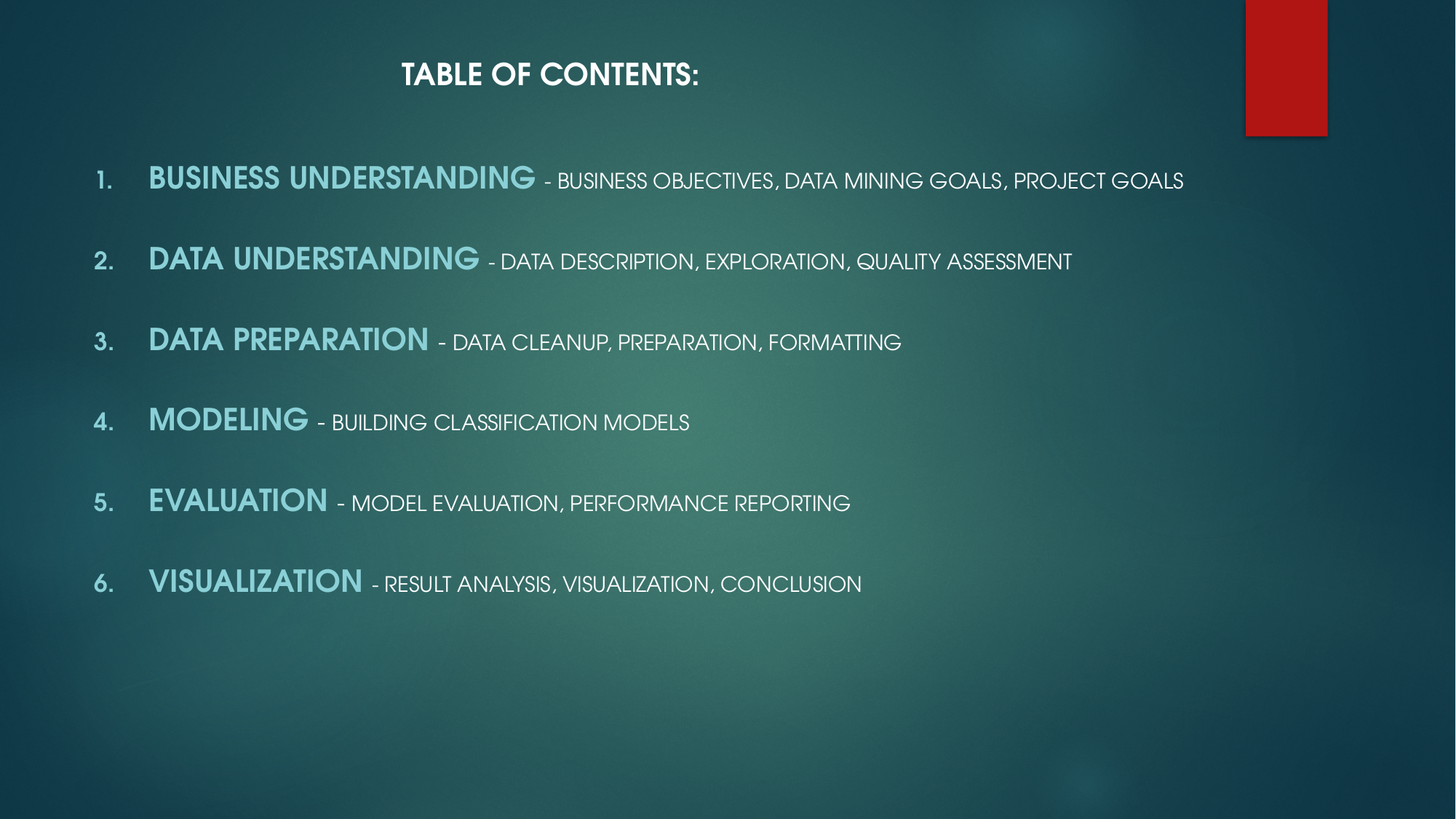

Table Of ContentS:

Business Understanding - Business objectives, Data Mining goals, project goals

Data Understanding - Data description, exploration, quality assessment

Data Preparation - Data cleanup, preparation, formatting

Modeling - Building classification models

Evaluation - Model evaluation, performance reporting

Visualization - Result analysis, visualization, conclusion